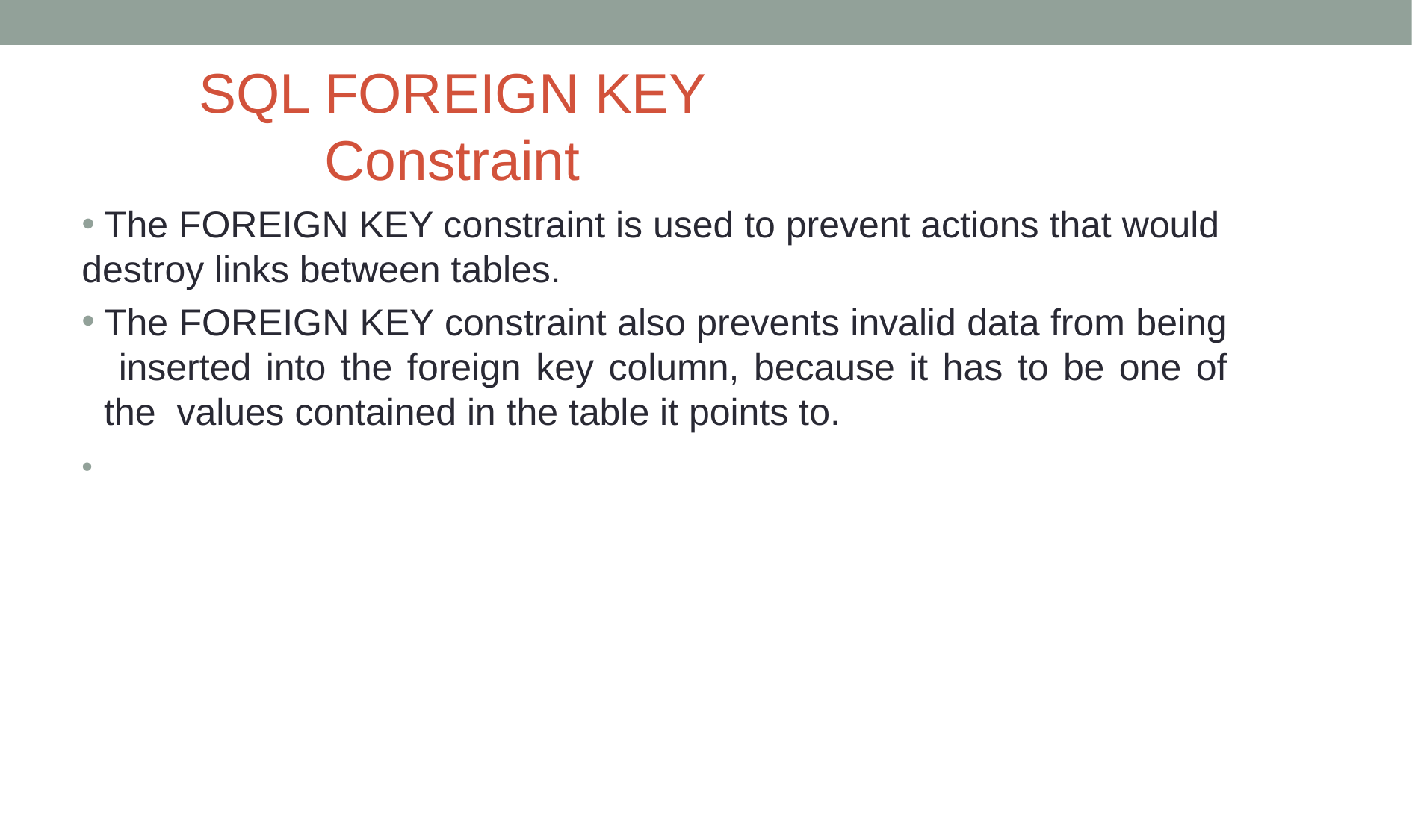

# SQL FOREIGN KEY Constraint
The FOREIGN KEY constraint is used to prevent actions that would
destroy links between tables.
The FOREIGN KEY constraint also prevents invalid data from being  inserted into the foreign key column, because it has to be one of the  values contained in the table it points to.
•